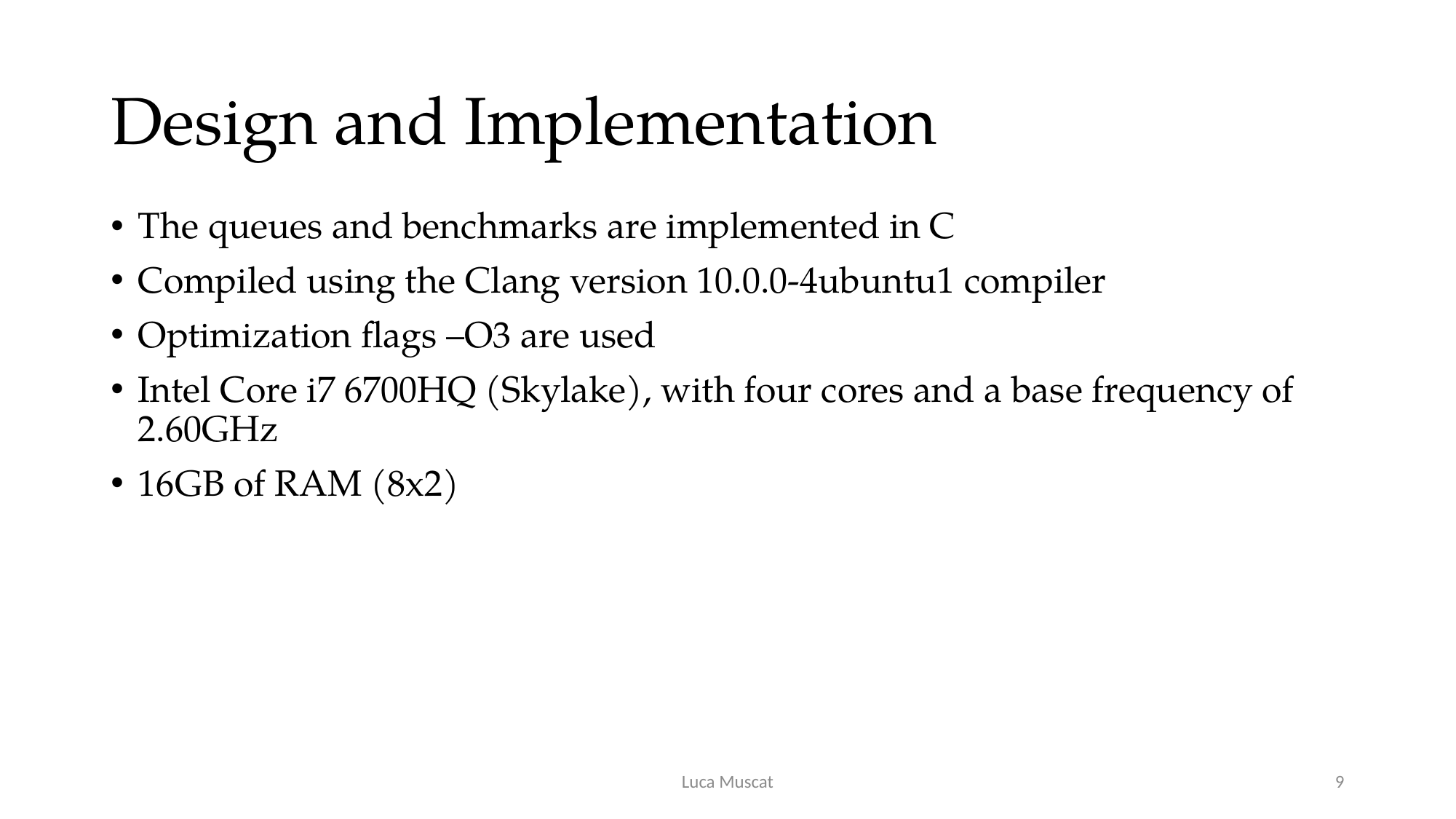

# Design and Implementation
The queues and benchmarks are implemented in C
Compiled using the Clang version 10.0.0-4ubuntu1 compiler
Optimization flags –O3 are used
Intel Core i7 6700HQ (Skylake), with four cores and a base frequency of 2.60GHz
16GB of RAM (8x2)

Luca Muscat
9